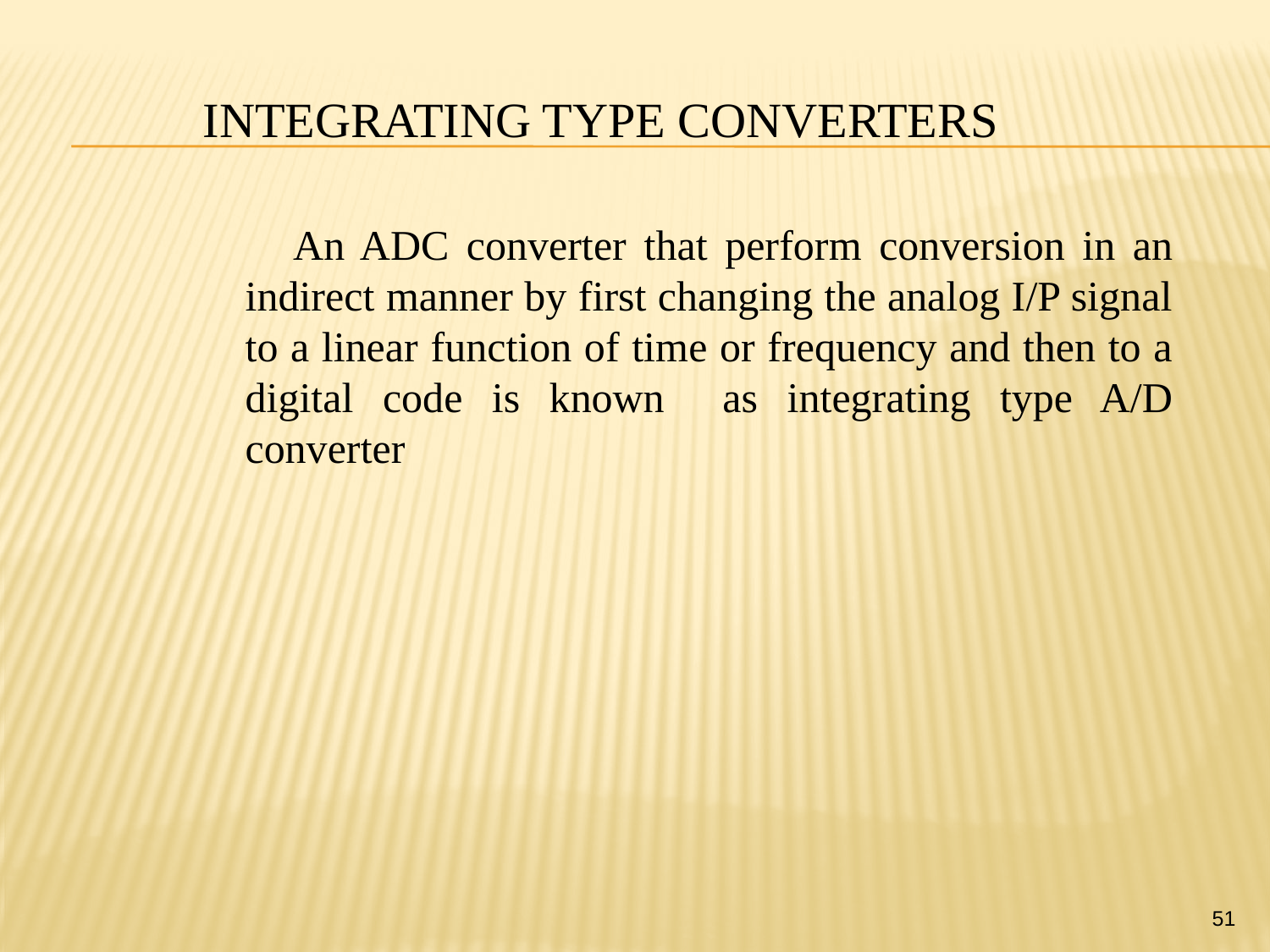

# Integrating type converters
       	An ADC converter that perform conversion in an indirect manner by first changing the analog I/P signal to a linear function of time or frequency and then to a digital code is known  as integrating type A/D converter

51